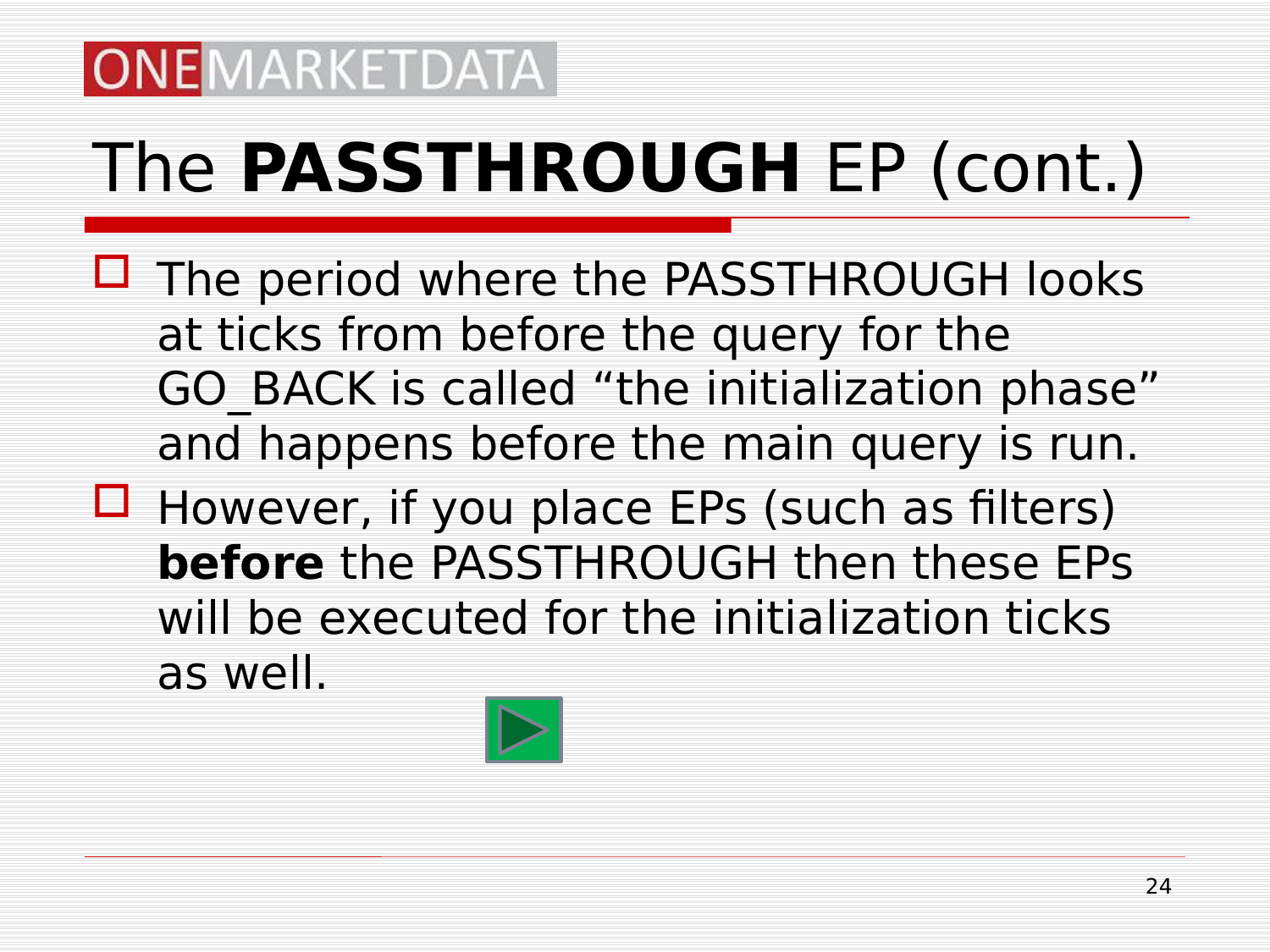

# The PASSTHROUGH EP (cont.)
The period where the PASSTHROUGH looks at ticks from before the query for the GO_BACK is called “the initialization phase” and happens before the main query is run.
However, if you place EPs (such as filters) before the PASSTHROUGH then these EPs will be executed for the initialization ticks as well.

24